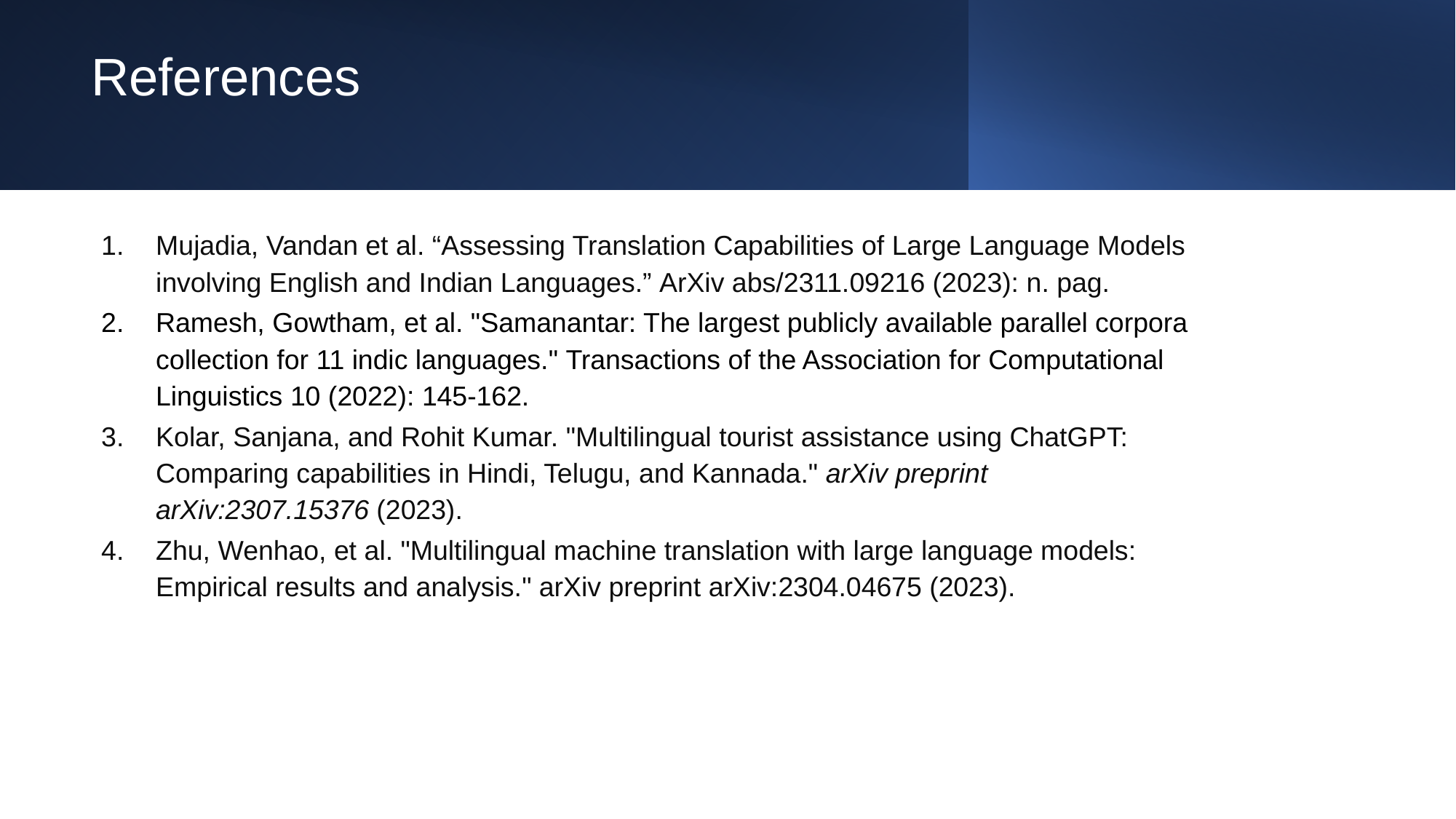

# References
Mujadia, Vandan et al. “Assessing Translation Capabilities of Large Language Models involving English and Indian Languages.” ArXiv abs/2311.09216 (2023): n. pag.
Ramesh, Gowtham, et al. "Samanantar: The largest publicly available parallel corpora collection for 11 indic languages." Transactions of the Association for Computational Linguistics 10 (2022): 145-162.
Kolar, Sanjana, and Rohit Kumar. "Multilingual tourist assistance using ChatGPT: Comparing capabilities in Hindi, Telugu, and Kannada." arXiv preprint arXiv:2307.15376 (2023).
Zhu, Wenhao, et al. "Multilingual machine translation with large language models: Empirical results and analysis." arXiv preprint arXiv:2304.04675 (2023).